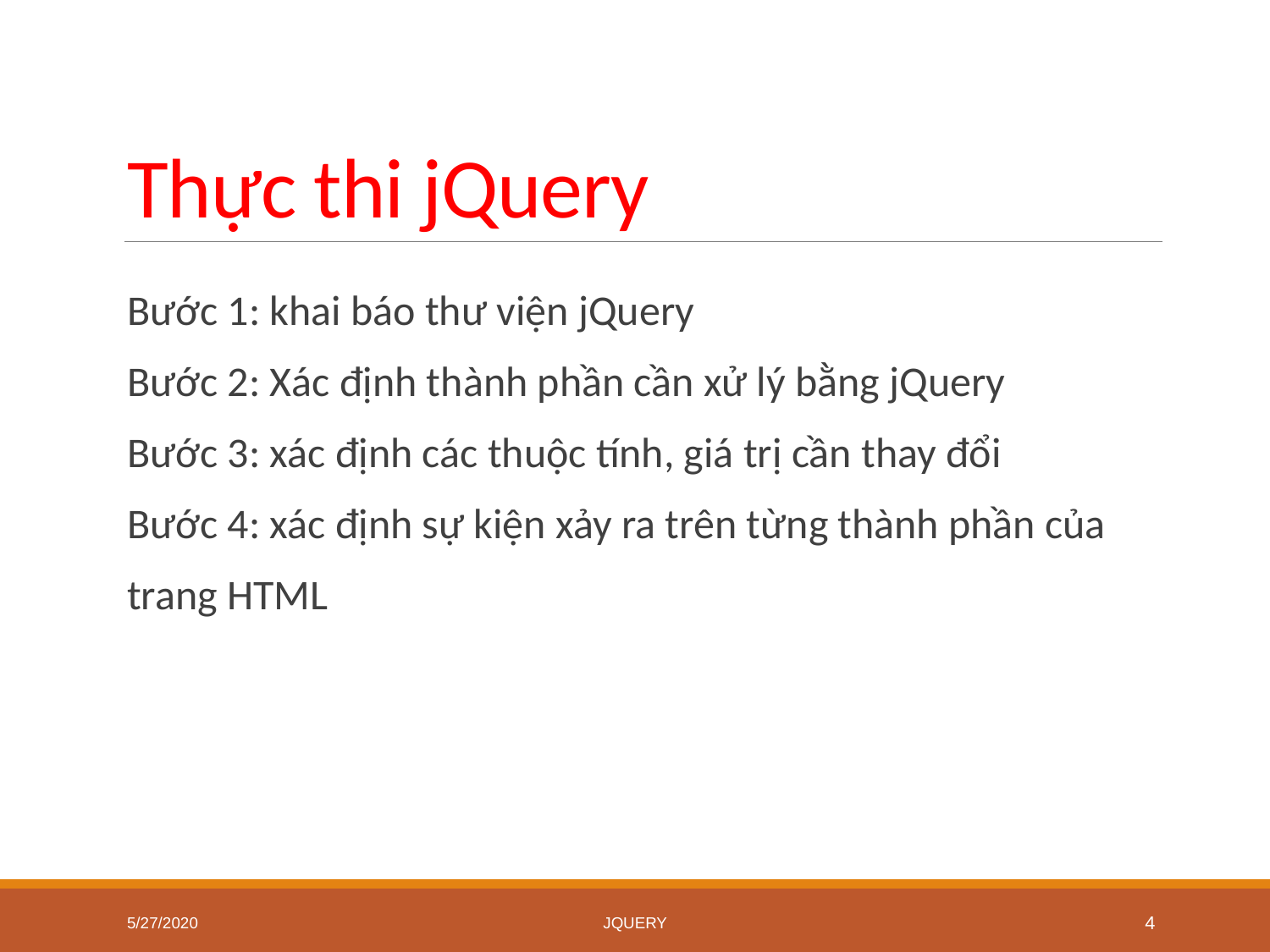

# Thực thi jQuery
Bước 1: khai báo thư viện jQuery
Bước 2: Xác định thành phần cần xử lý bằng jQuery
Bước 3: xác định các thuộc tính, giá trị cần thay đổi
Bước 4: xác định sự kiện xảy ra trên từng thành phần của trang HTML

5/27/2020
jQuery
4